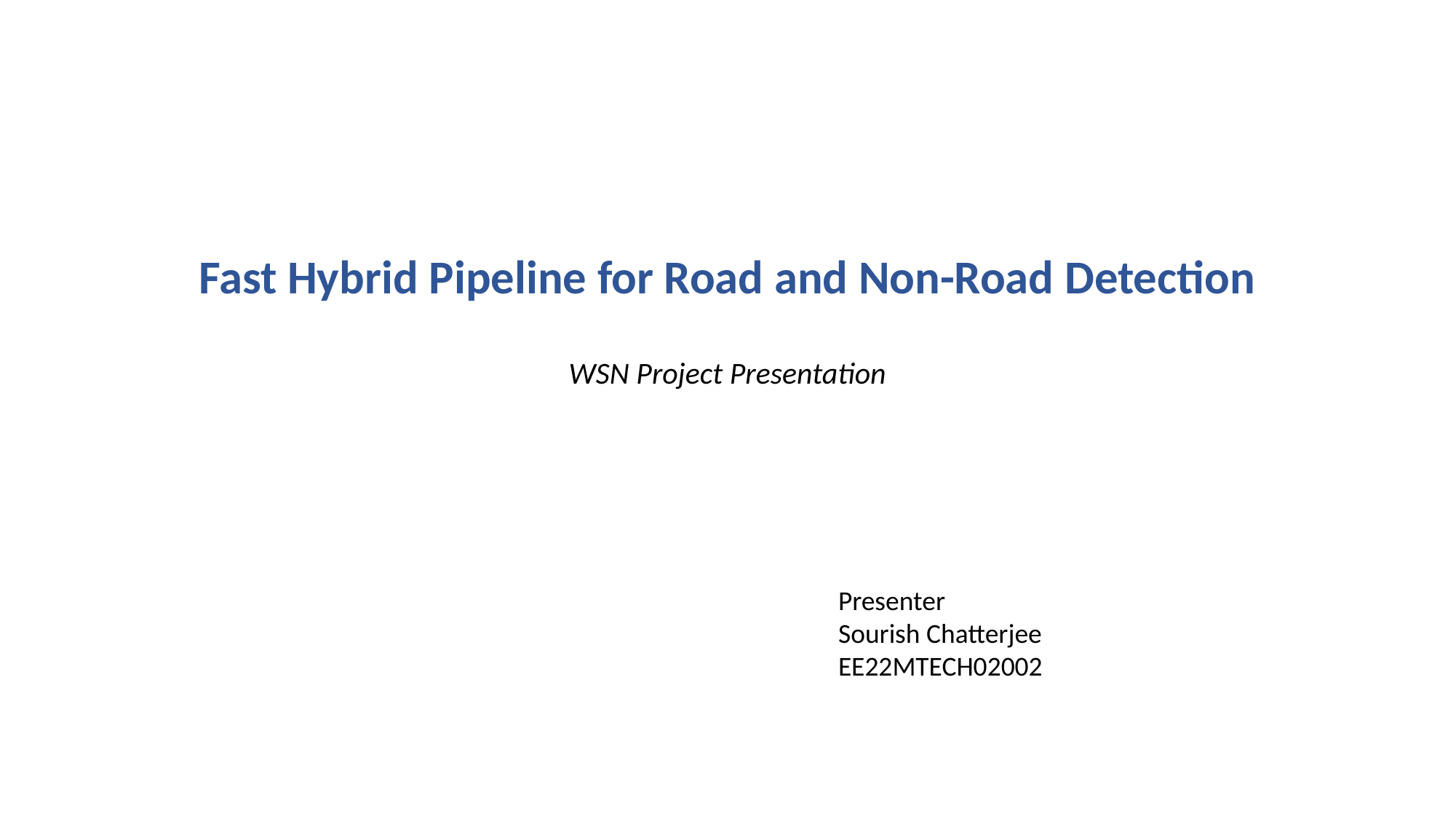

Fast Hybrid Pipeline for Road and Non-Road Detection

WSN Project Presentation
Presenter
Sourish Chatterjee
EE22MTECH02002